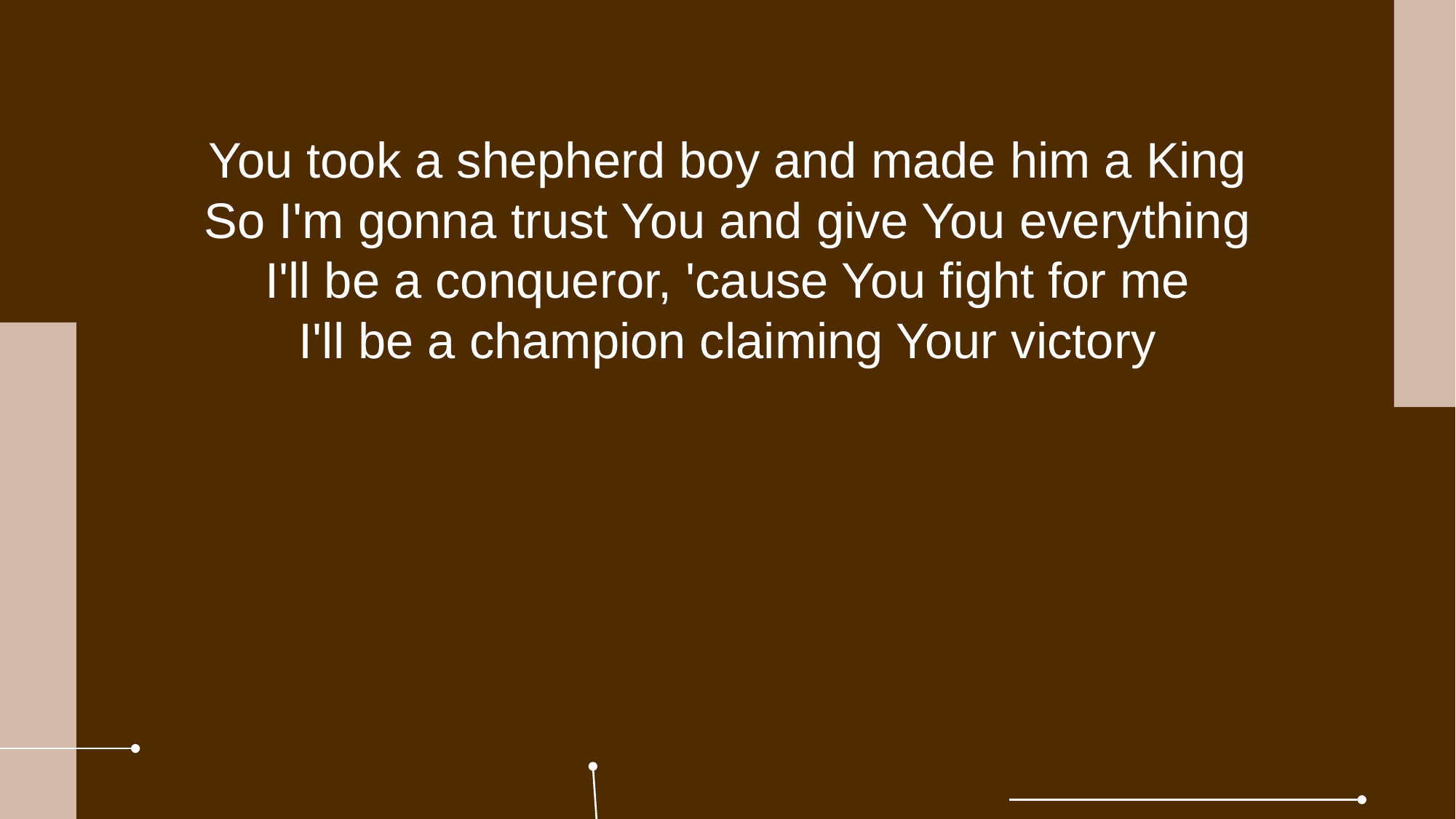

You took a shepherd boy and made him a King
So I'm gonna trust You and give You everything
I'll be a conqueror, 'cause You fight for me
I'll be a champion claiming Your victory